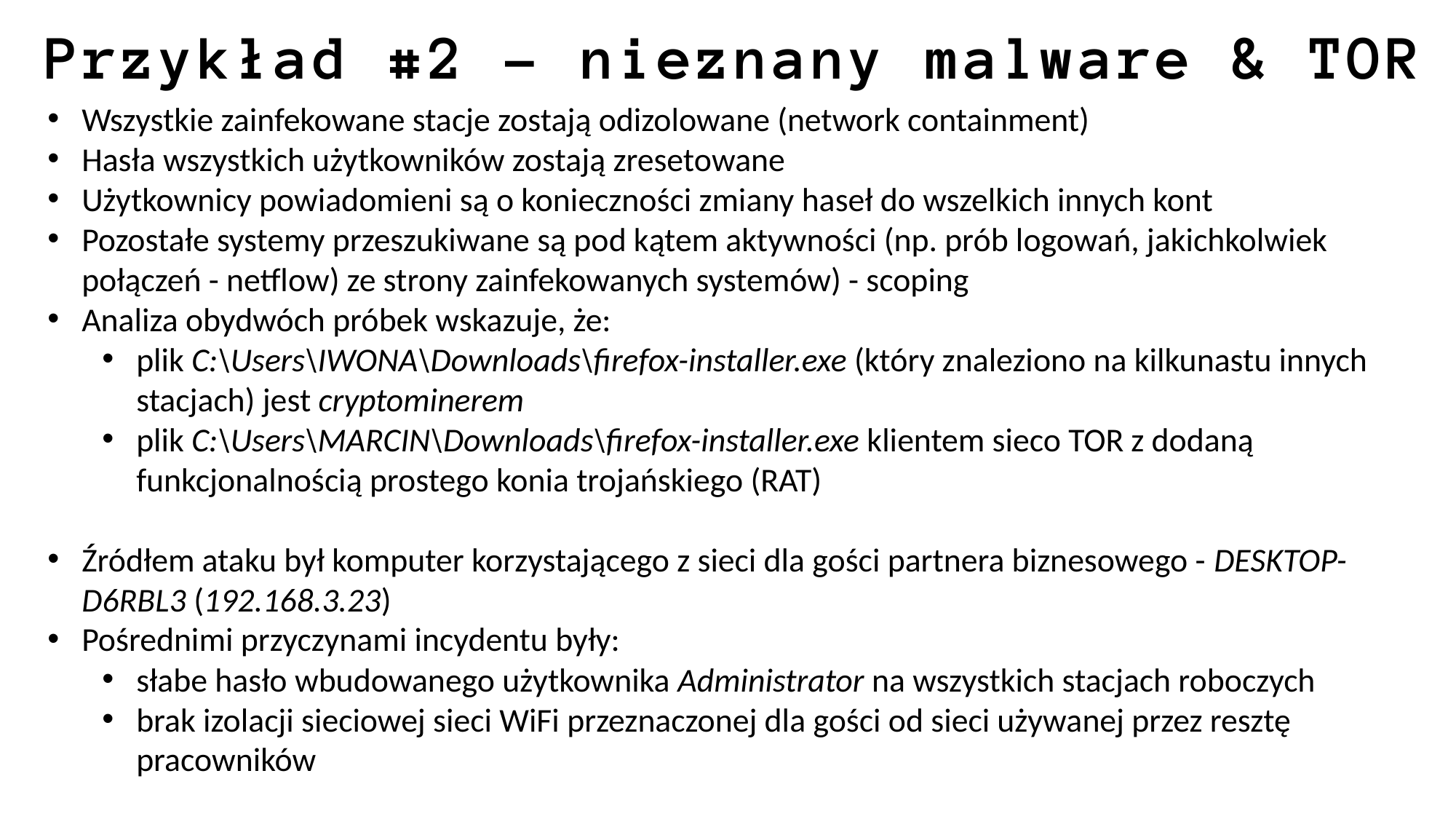

Przykład #2 - nieznany malware & TOR
Wszystkie zainfekowane stacje zostają odizolowane (network containment)
Hasła wszystkich użytkowników zostają zresetowane
Użytkownicy powiadomieni są o konieczności zmiany haseł do wszelkich innych kont
Pozostałe systemy przeszukiwane są pod kątem aktywności (np. prób logowań, jakichkolwiek połączeń - netflow) ze strony zainfekowanych systemów) - scoping
Analiza obydwóch próbek wskazuje, że:
plik C:\Users\IWONA\Downloads\firefox-installer.exe (który znaleziono na kilkunastu innych stacjach) jest cryptominerem
plik C:\Users\MARCIN\Downloads\firefox-installer.exe klientem sieco TOR z dodaną funkcjonalnością prostego konia trojańskiego (RAT)

Źródłem ataku był komputer korzystającego z sieci dla gości partnera biznesowego - DESKTOP-D6RBL3 (192.168.3.23)
Pośrednimi przyczynami incydentu były:
słabe hasło wbudowanego użytkownika Administrator na wszystkich stacjach roboczych
brak izolacji sieciowej sieci WiFi przeznaczonej dla gości od sieci używanej przez resztę pracowników